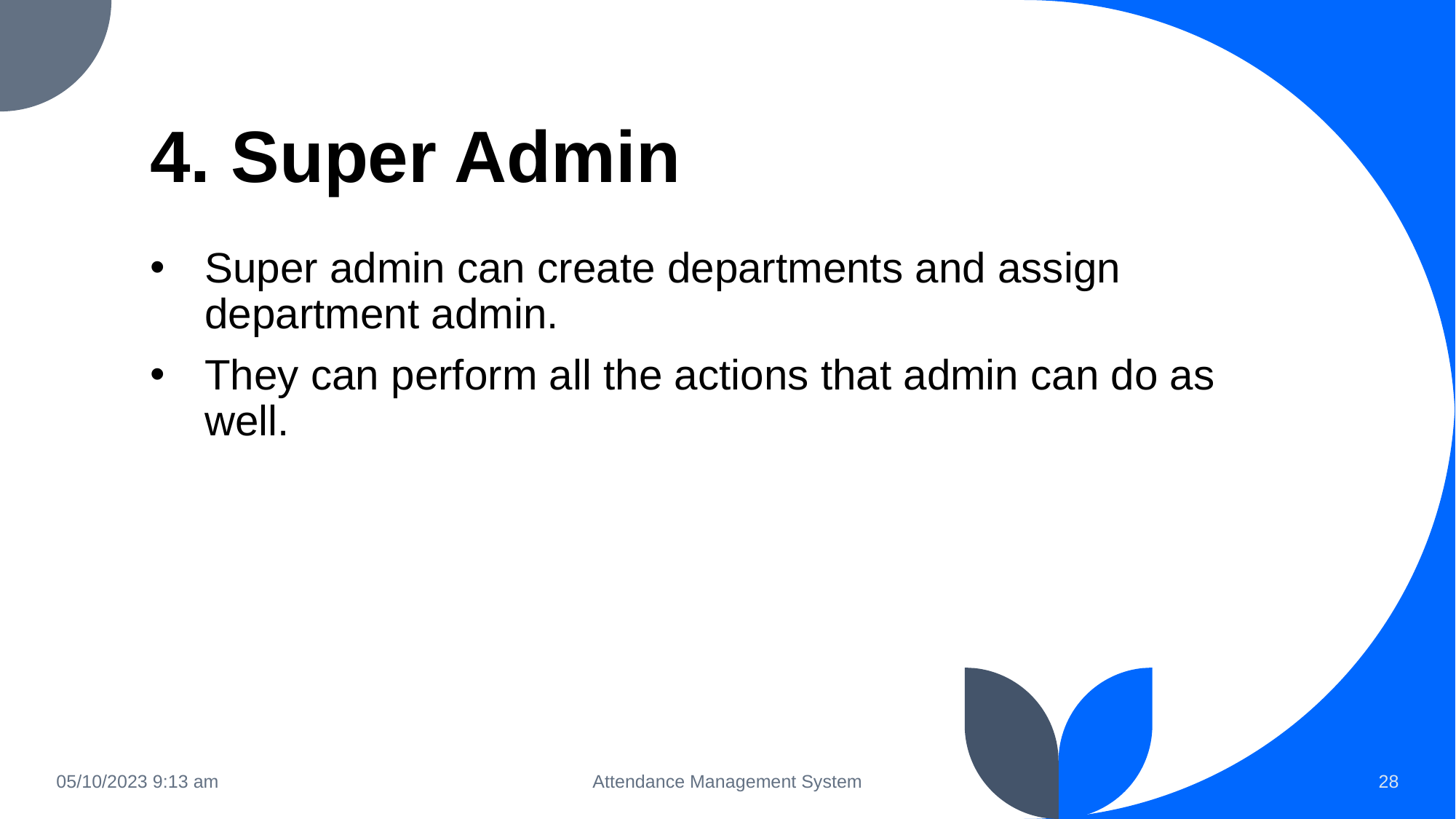

# 4. Super Admin
Super admin can create departments and assign department admin.
They can perform all the actions that admin can do as well.
05/10/2023 9:13 am
Attendance Management System
28